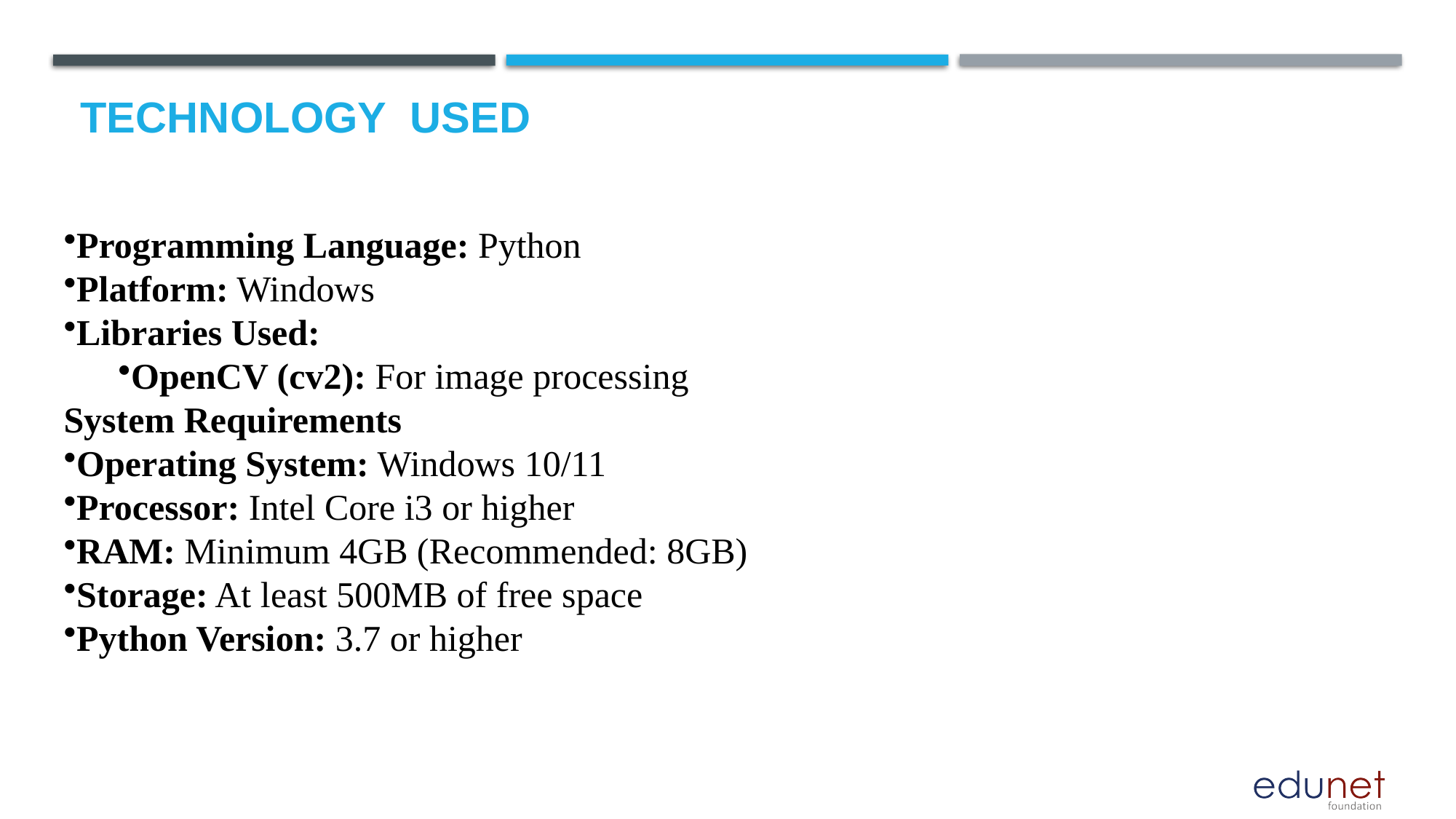

# Technology  used
Programming Language: Python
Platform: Windows
Libraries Used:
OpenCV (cv2): For image processing
System Requirements
Operating System: Windows 10/11
Processor: Intel Core i3 or higher
RAM: Minimum 4GB (Recommended: 8GB)
Storage: At least 500MB of free space
Python Version: 3.7 or higher